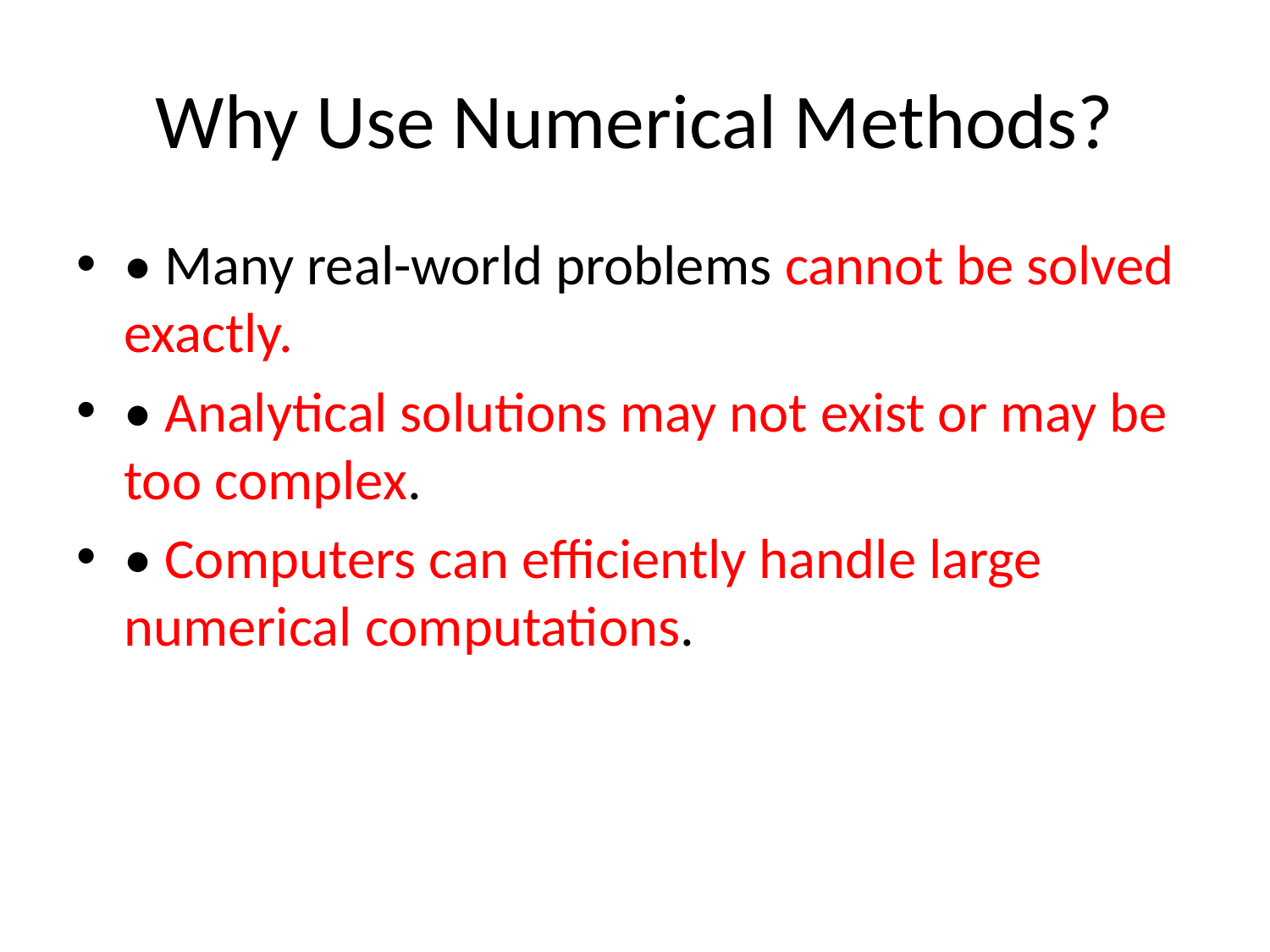

# Why Use Numerical Methods?
• Many real-world problems cannot be solved exactly.
• Analytical solutions may not exist or may be too complex.
• Computers can efficiently handle large numerical computations.